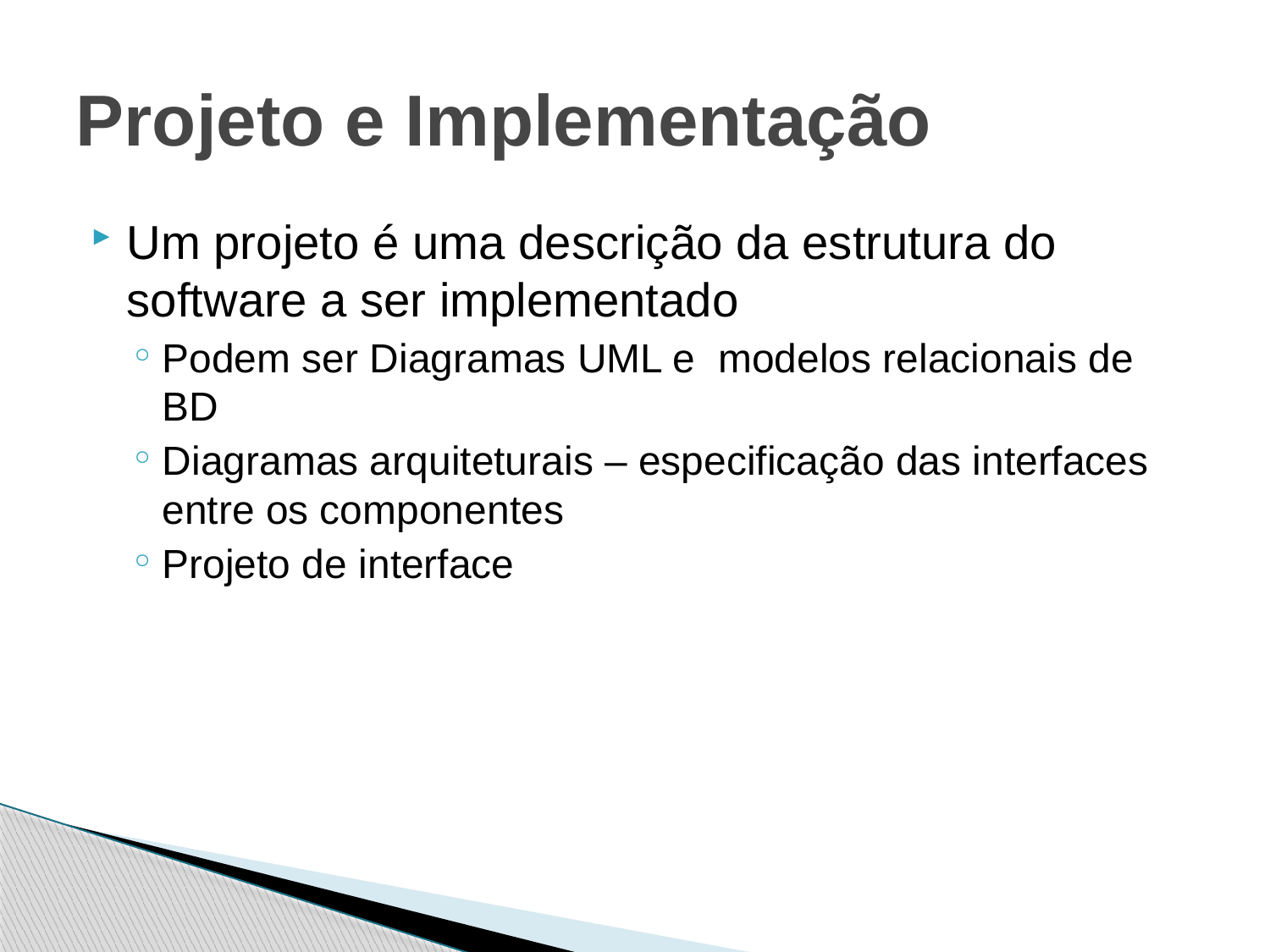

# Projeto e Implementação
Um projeto é uma descrição da estrutura do software a ser implementado
Podem ser Diagramas UML e  modelos relacionais de BD
Diagramas arquiteturais – especificação das interfaces entre os componentes
Projeto de interface